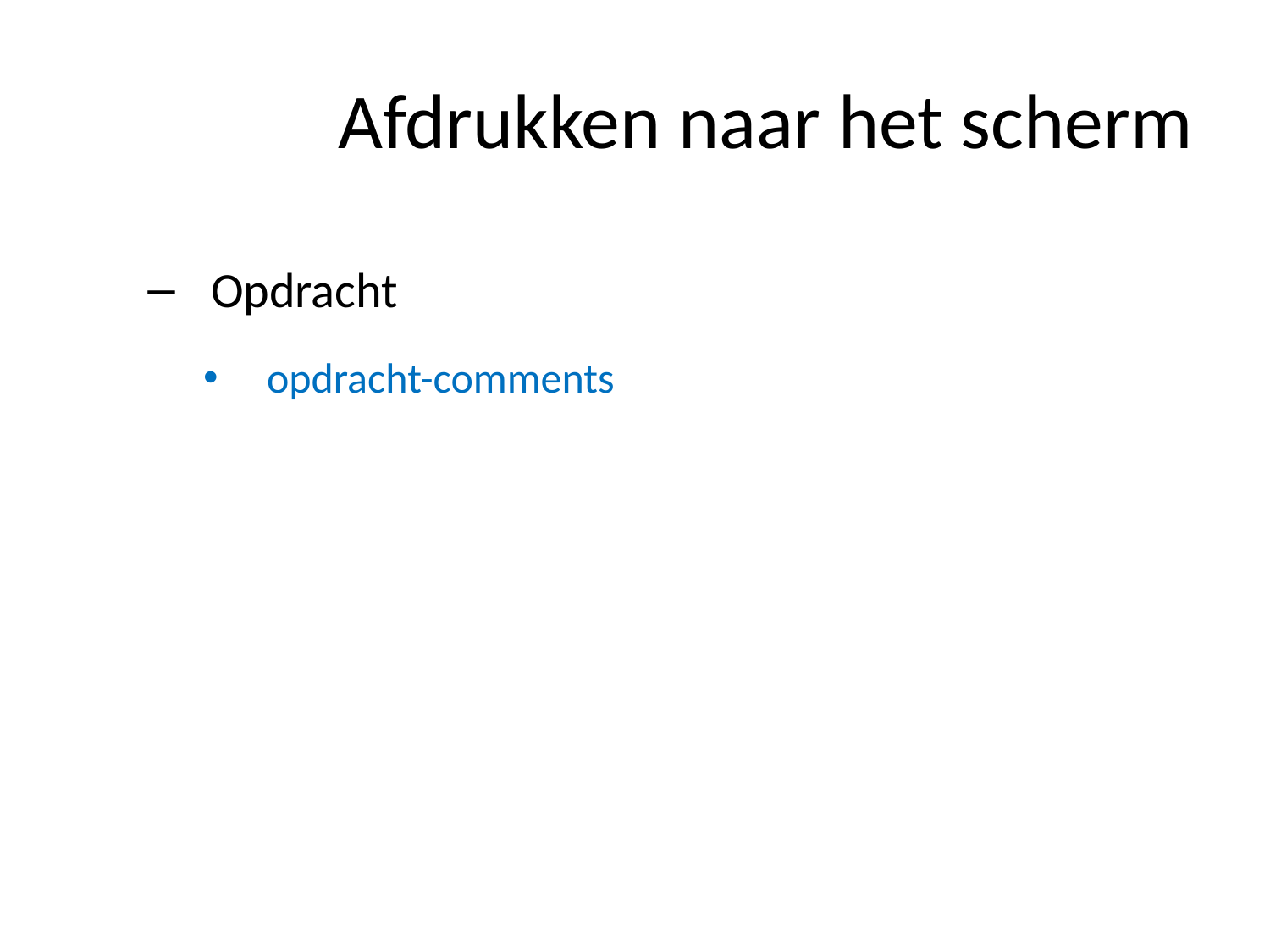

# Afdrukken naar het scherm
Opdracht
opdracht-comments